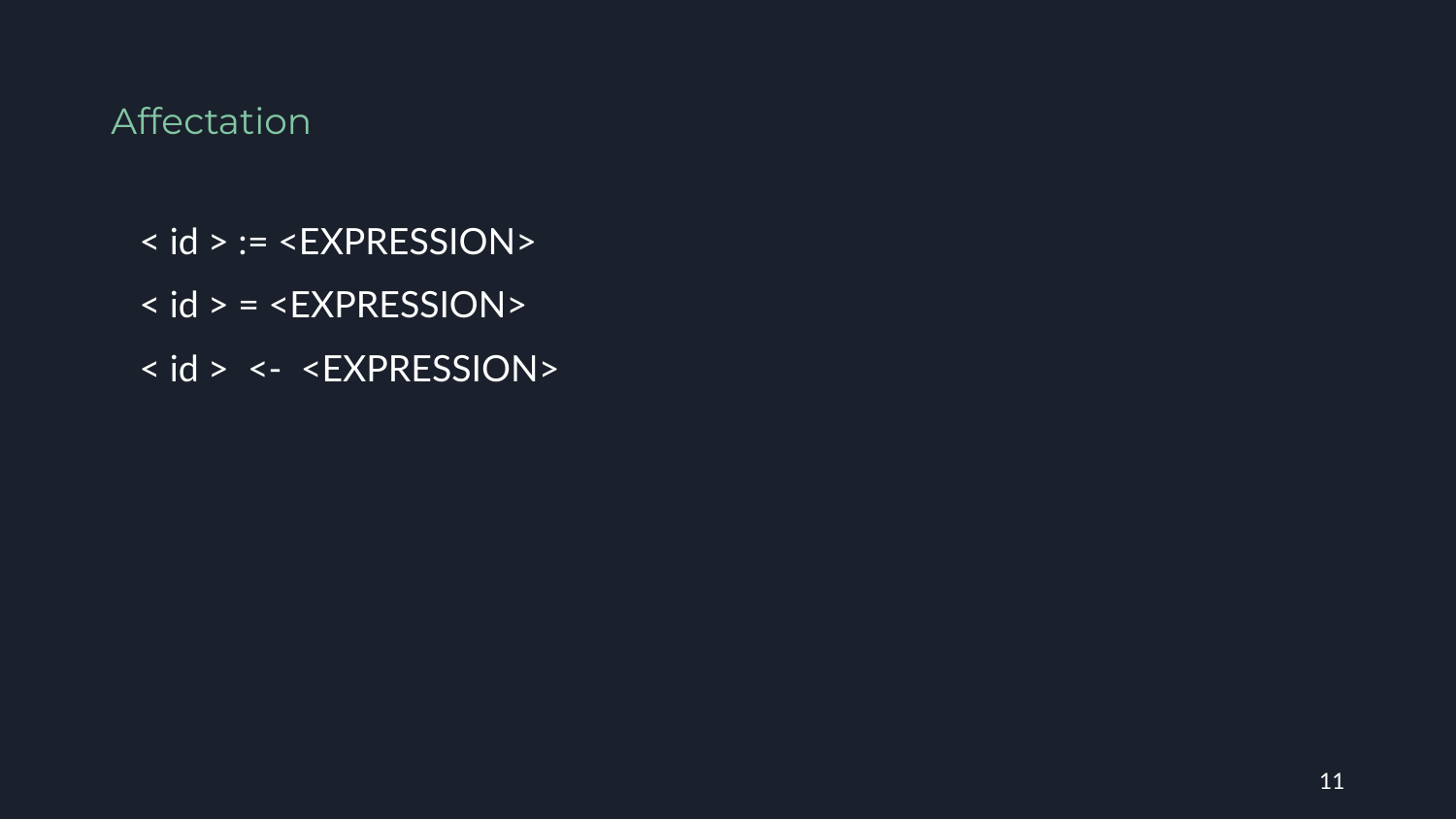

# Affectation
< id > := <EXPRESSION>
< id > = <EXPRESSION>
< id >  <-  <EXPRESSION>
11